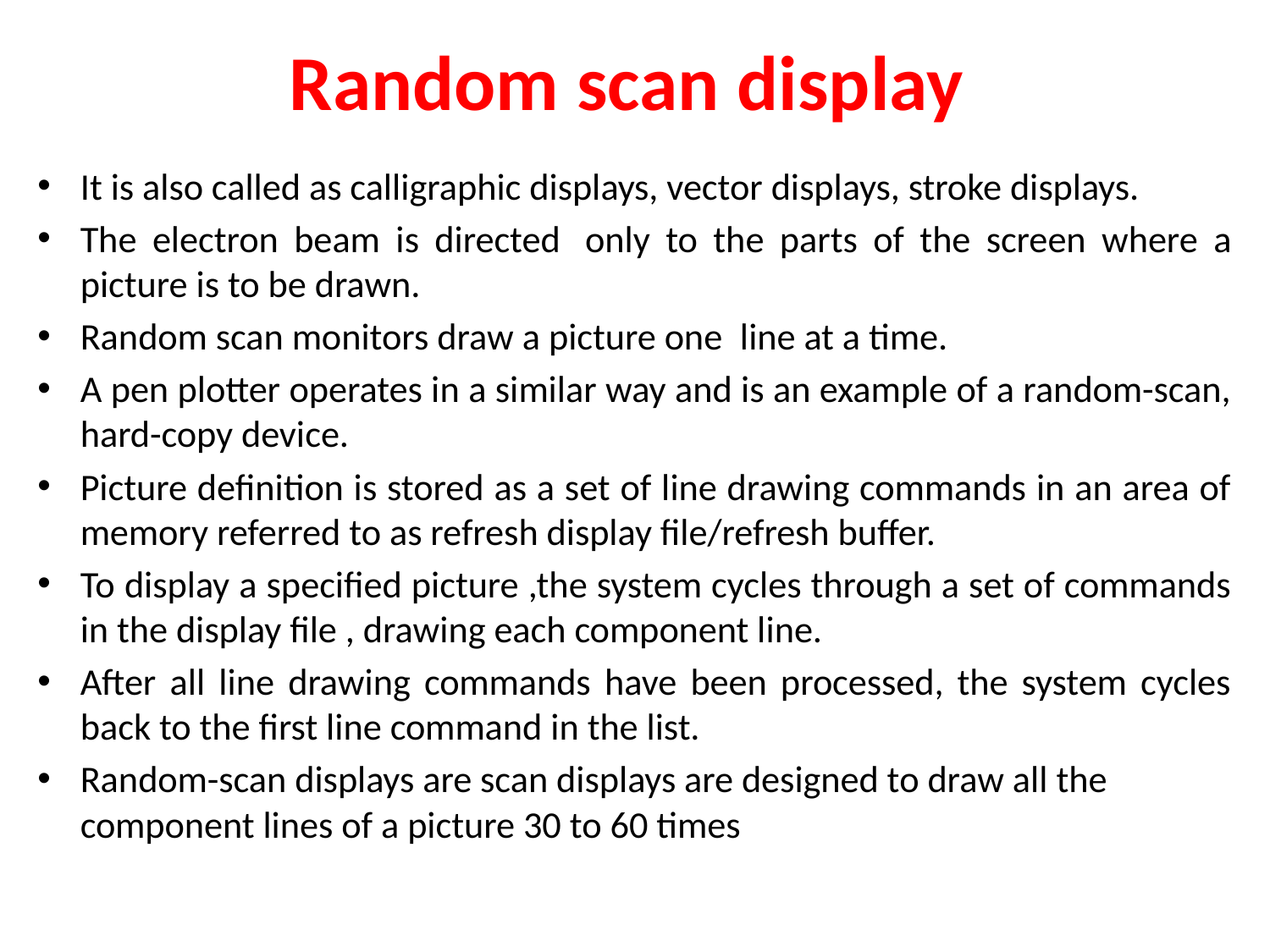

# Random scan display
It is also called as calligraphic displays, vector displays, stroke displays.
The electron beam is directed  only to the parts of the screen where a picture is to be drawn.
Random scan monitors draw a picture one  line at a time.
A pen plotter operates in a similar way and is an example of a random-scan, hard-copy device.
Picture definition is stored as a set of line drawing commands in an area of memory referred to as refresh display file/refresh buffer.
To display a specified picture ,the system cycles through a set of commands in the display file , drawing each component line.
After all line drawing commands have been processed, the system cycles back to the first line command in the list.
Random-scan displays are scan displays are designed to draw all the component lines of a picture 30 to 60 times